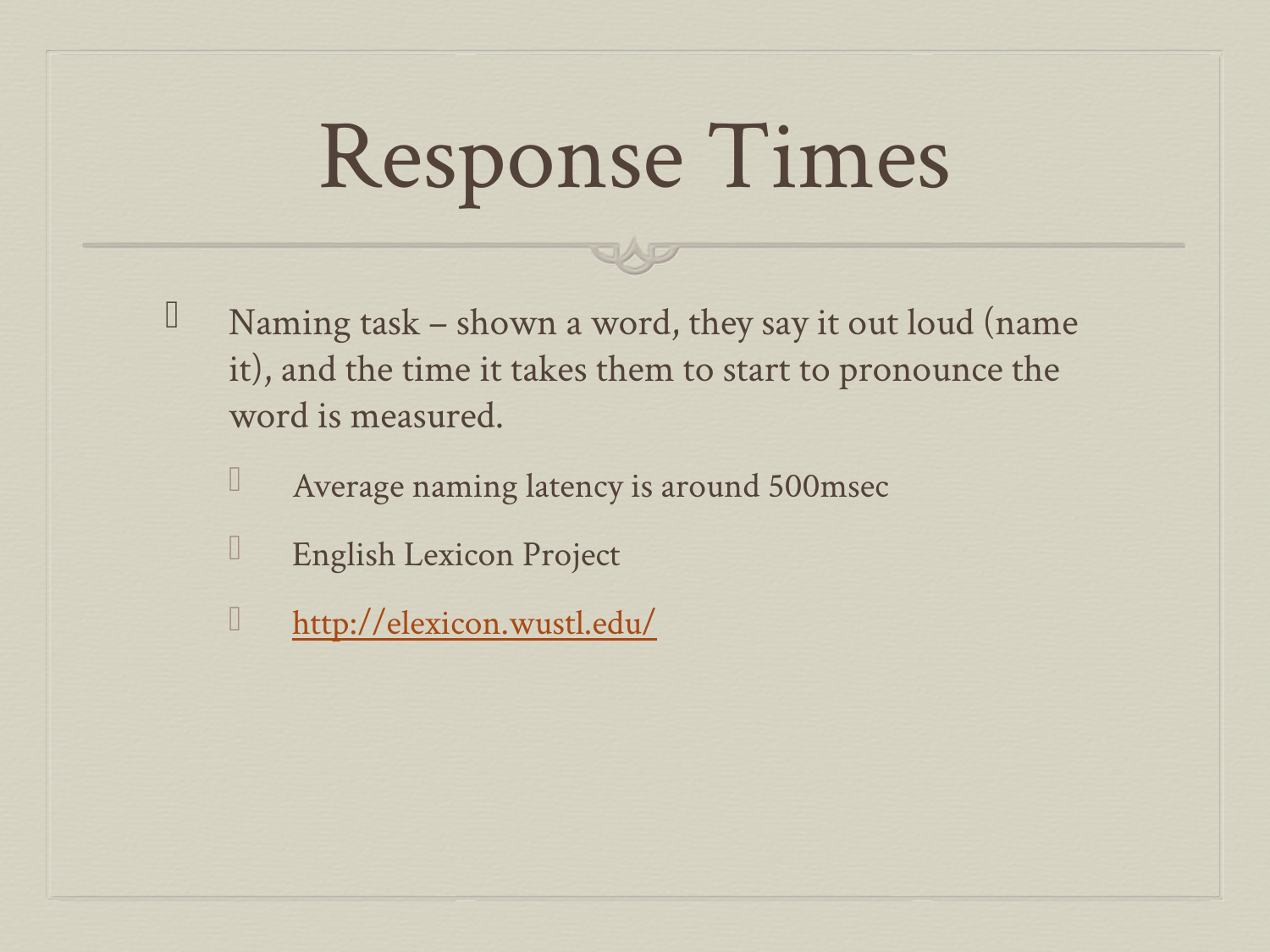

# Response Times
Naming task – shown a word, they say it out loud (name it), and the time it takes them to start to pronounce the word is measured.
Average naming latency is around 500msec
English Lexicon Project
http://elexicon.wustl.edu/